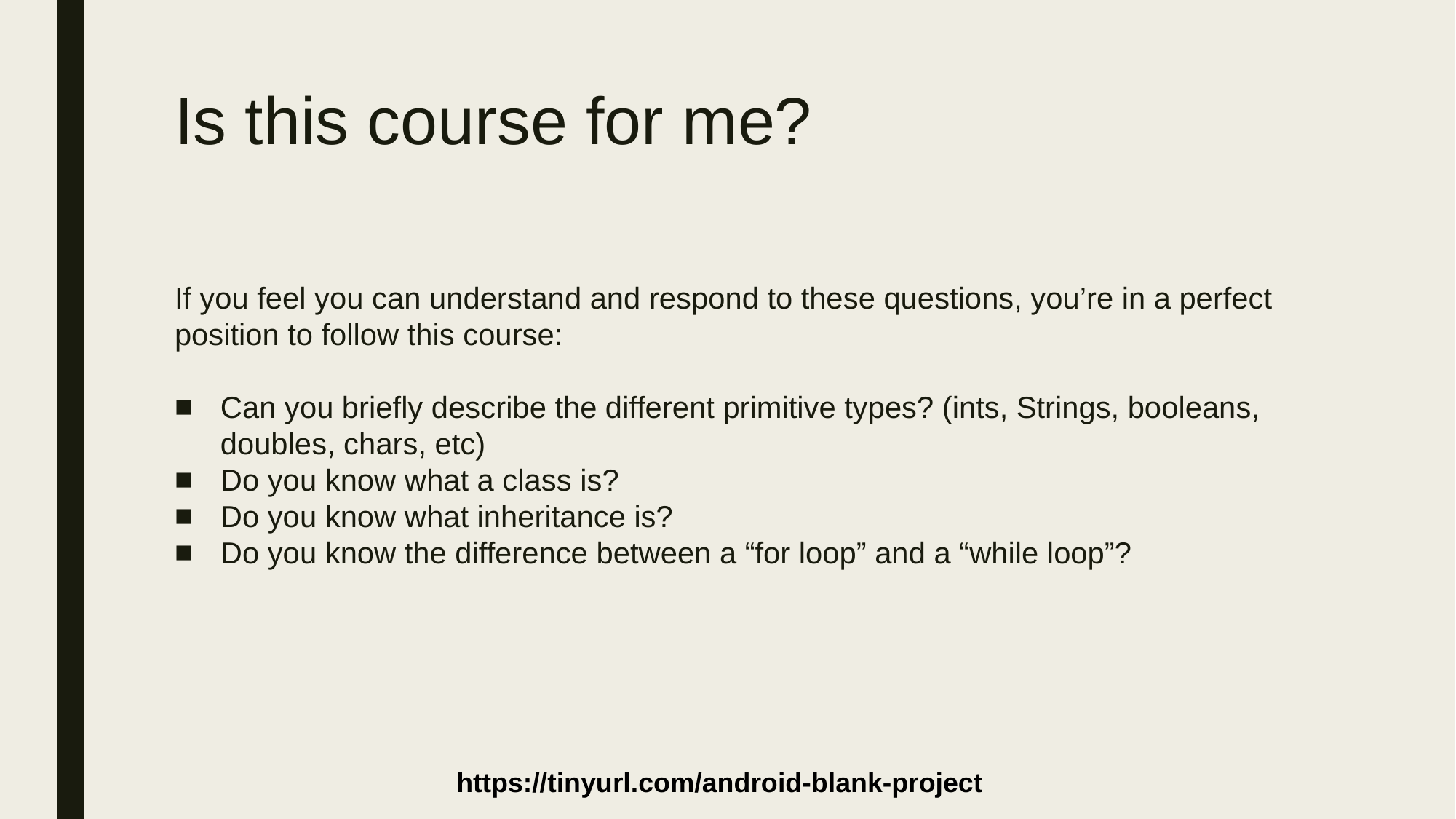

# Is this course for me?
If you feel you can understand and respond to these questions, you’re in a perfect position to follow this course:

Can you briefly describe the different primitive types? (ints, Strings, booleans, doubles, chars, etc)
Do you know what a class is?
Do you know what inheritance is?
Do you know the difference between a “for loop” and a “while loop”?
https://tinyurl.com/android-blank-project